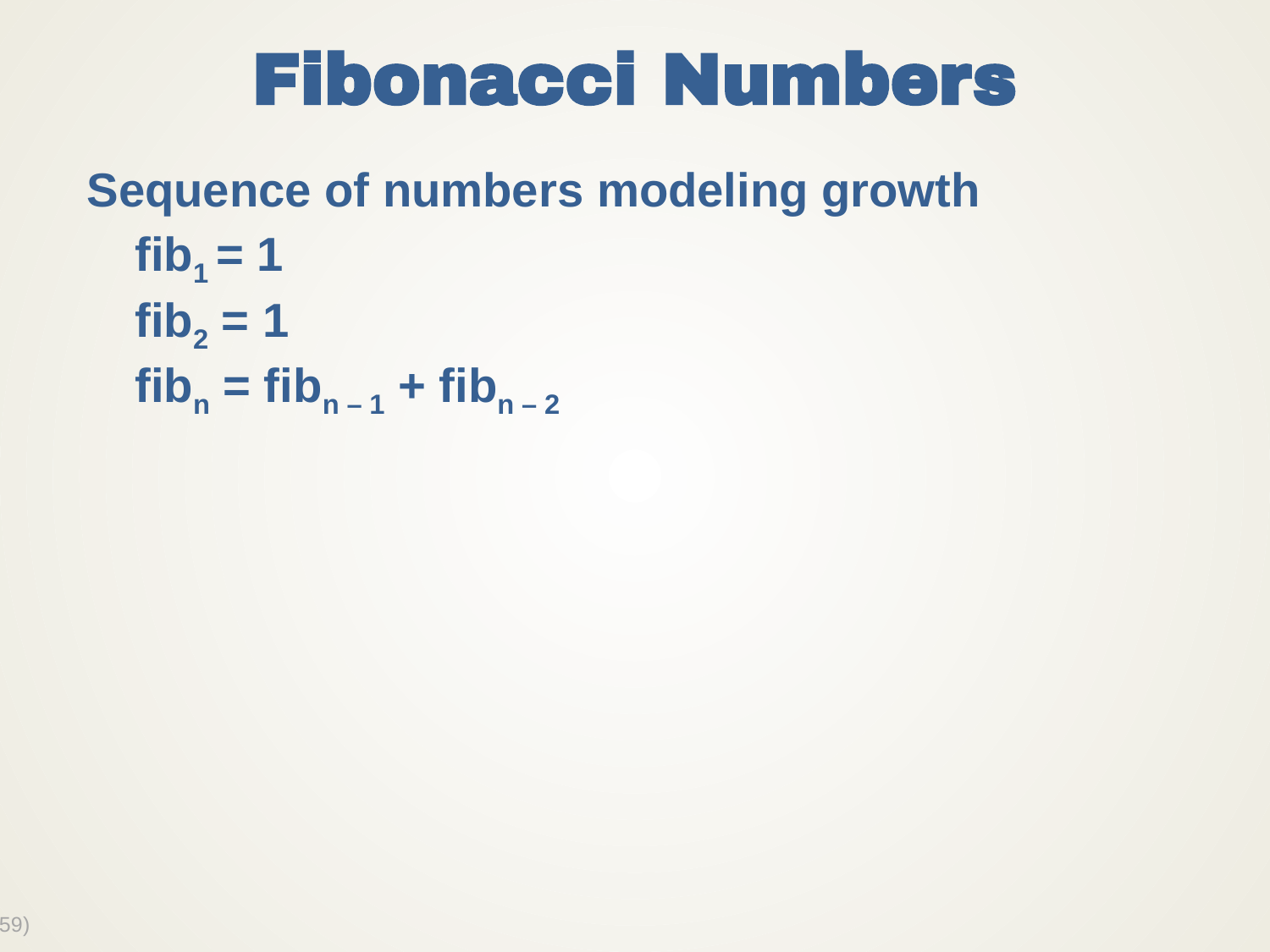

# Fibonacci Numbers
Sequence of numbers modeling growth
	fib1 = 1
	fib2 = 1
	fibn = fibn – 1 + fibn – 2